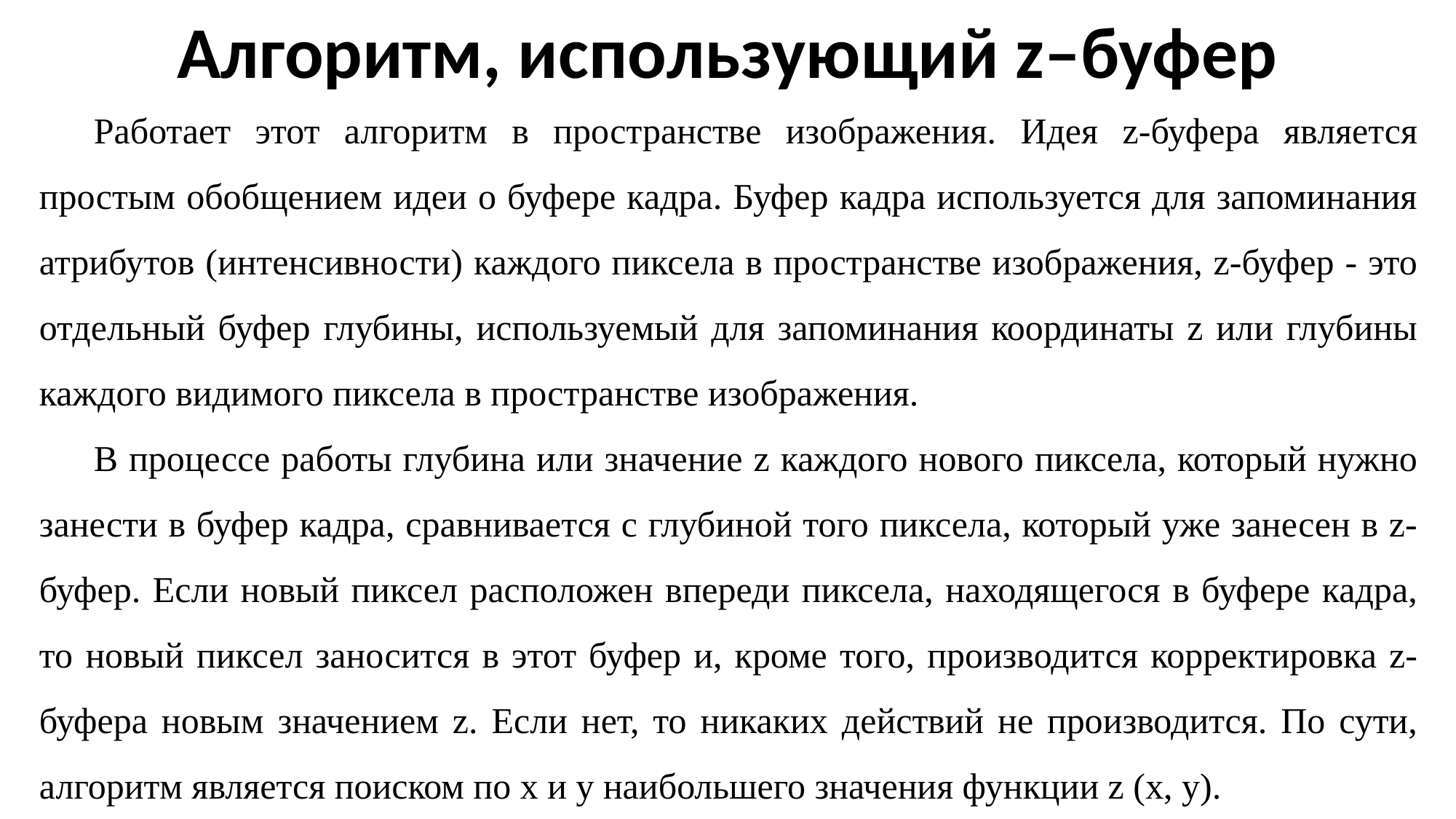

Алгоритм, использующий z–буфер
Работает этот алгоритм в пространстве изображения. Идея z-буфера является простым обобщением идеи о буфере кадра. Буфер кадра используется для запоминания атрибутов (интенсивности) каждого пиксела в пространстве изображения, z-буфер - это отдельный буфер глубины, используемый для запоминания координаты z или глубины каждого видимого пиксела в пространстве изображения.
В процессе работы глубина или значение z каждого нового пиксела, который нужно занести в буфер кадра, сравнивается с глубиной того пиксела, который уже занесен в z-буфер. Если новый пиксел расположен впереди пиксела, находящегося в буфере кадра, то новый пиксел заносится в этот буфер и, кроме того, производится корректировка z-буфера новым значением z. Если нет, то никаких действий не производится. По сути, алгоритм является поиском по х и у наибольшего значения функции z (х, у).